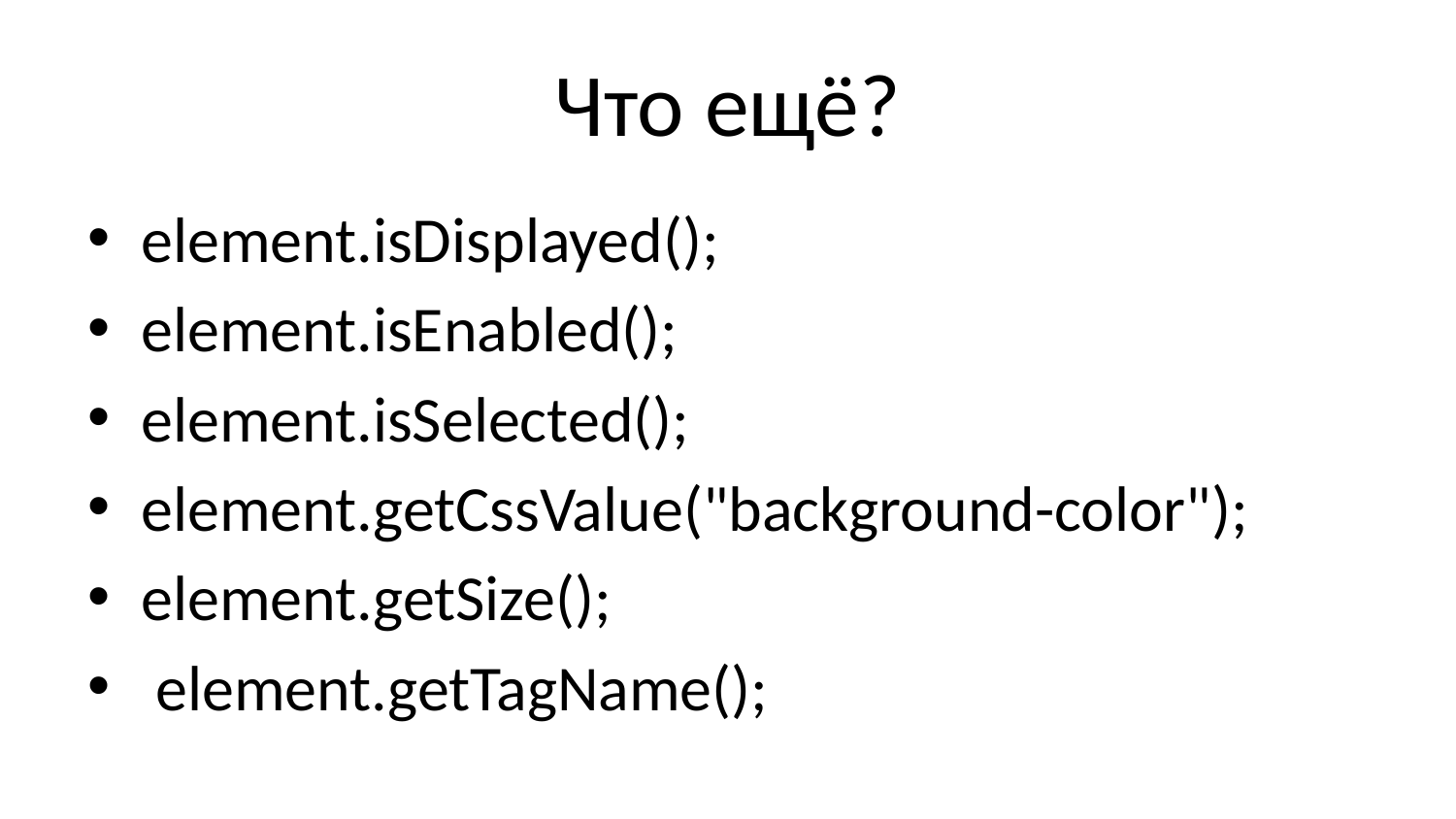

# Что ещё?
element.isDisplayed();
element.isEnabled();
element.isSelected();
element.getCssValue("background-color");
element.getSize();
 element.getTagName();